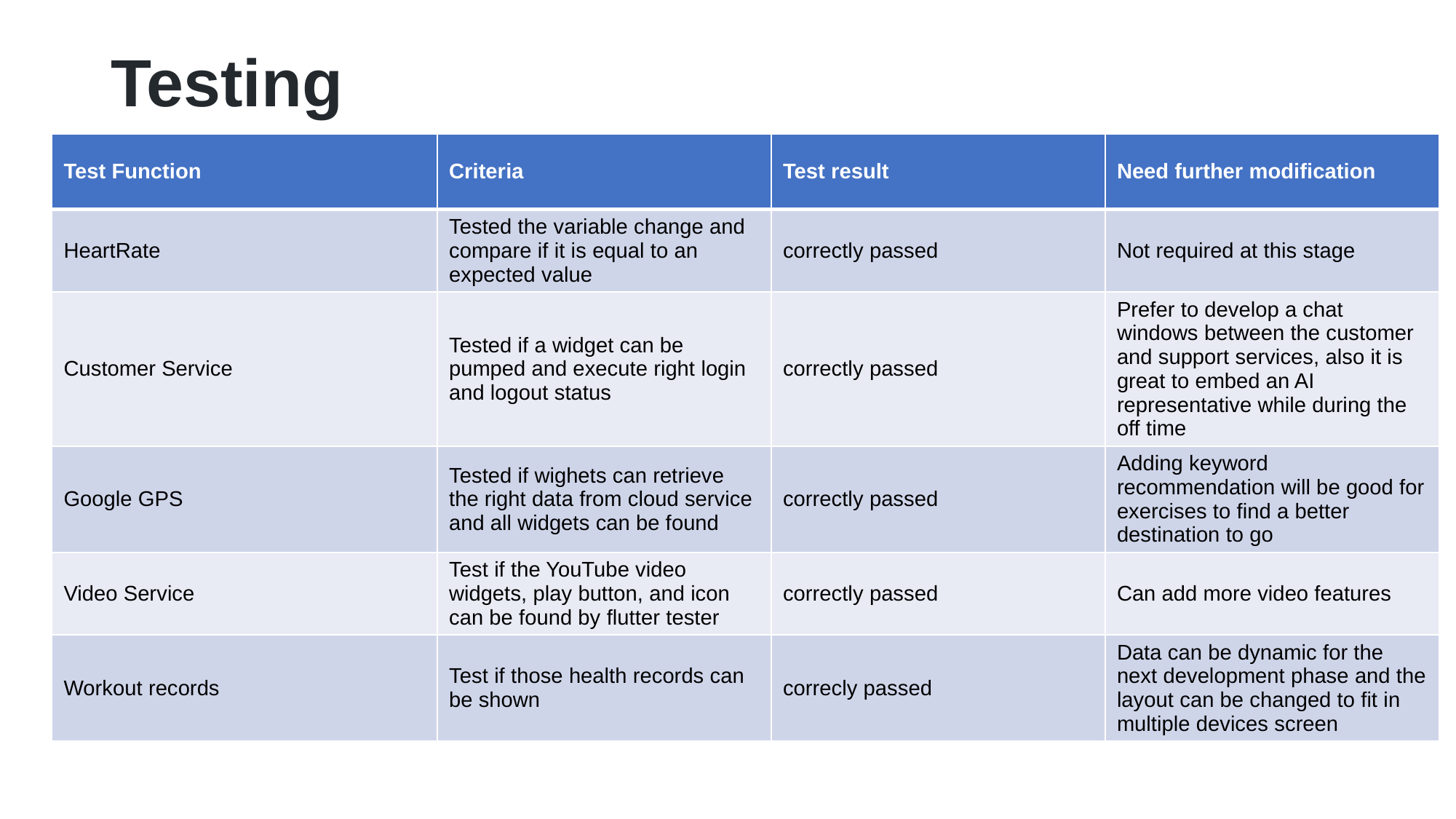

# Testing
| Test Function | Criteria | Test result | Need further modification |
| --- | --- | --- | --- |
| HeartRate | Tested the variable change and compare if it is equal to an expected value | correctly passed | Not required at this stage |
| Customer Service | Tested if a widget can be pumped and execute right login and logout status | correctly passed | Prefer to develop a chat windows between the customer and support services, also it is great to embed an AI representative while during the off time |
| Google GPS | Tested if wighets can retrieve the right data from cloud service and all widgets can be found | correctly passed | Adding keyword recommendation will be good for exercises to find a better destination to go |
| Video Service | Test if the YouTube video widgets, play button, and icon can be found by flutter tester | correctly passed | Can add more video features |
| Workout records | Test if those health records can be shown | correcly passed | Data can be dynamic for the next development phase and the layout can be changed to fit in multiple devices screen |